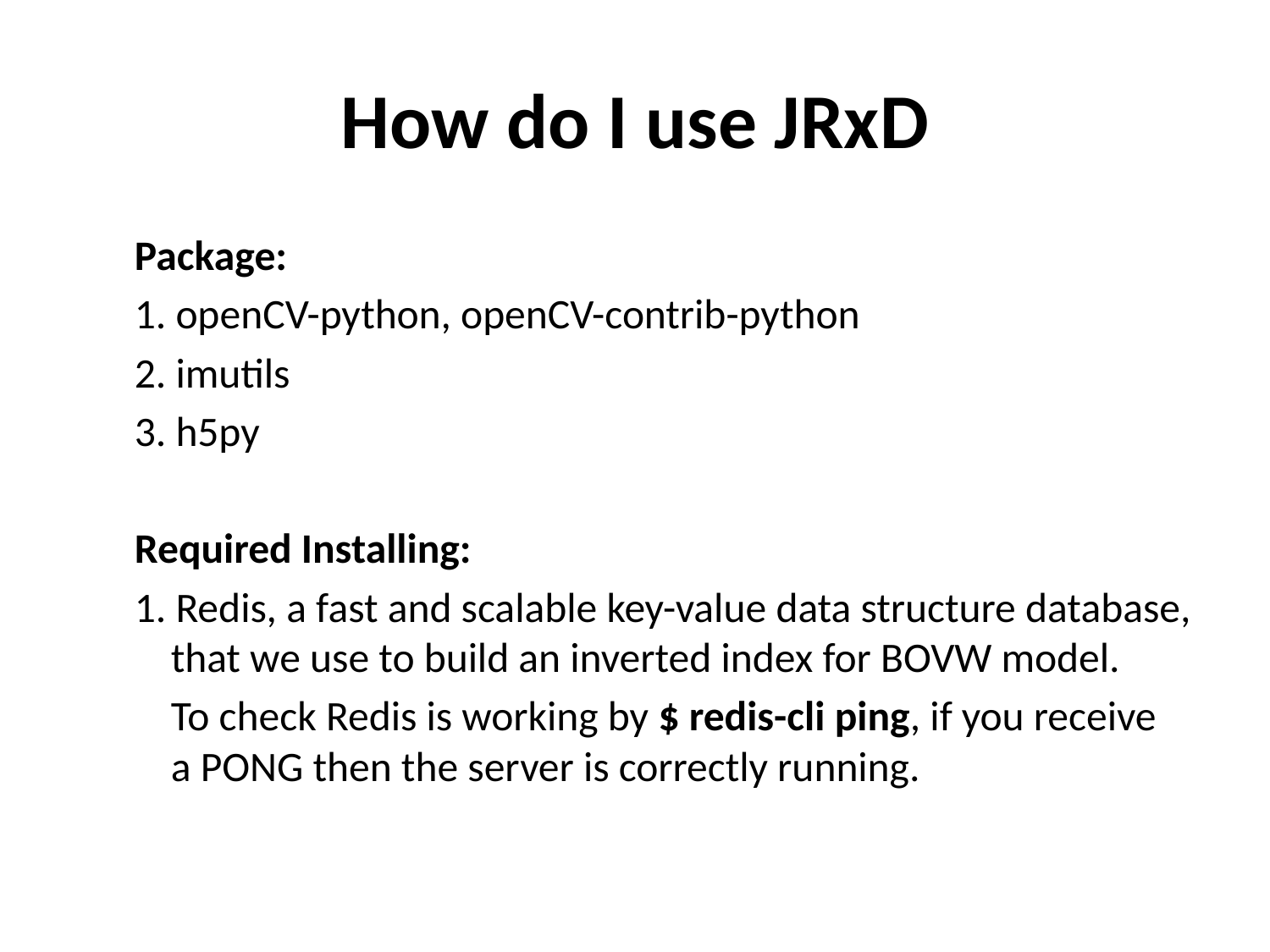

# How do I use JRxD
Package:
1. openCV-python, openCV-contrib-python
2. imutils
3. h5py

Required Installing:
1. Redis, a fast and scalable key-value data structure database, that we use to build an inverted index for BOVW model.
	To check Redis is working by $ redis-cli ping, if you receive a PONG then the server is correctly running.